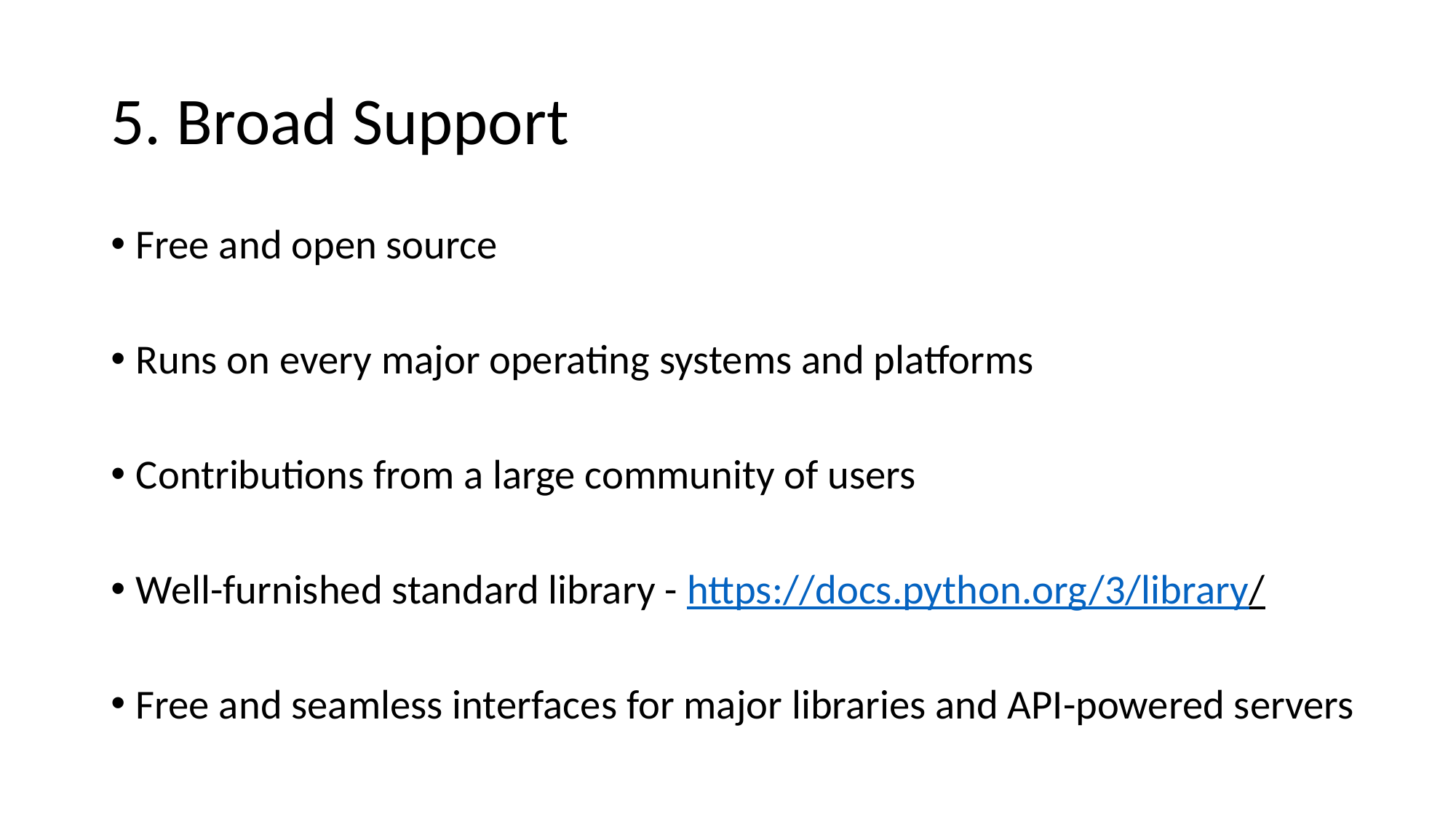

# 5. Broad Support
Free and open source

Runs on every major operating systems and platforms

Contributions from a large community of users

Well-furnished standard library - https://docs.python.org/3/library/

Free and seamless interfaces for major libraries and API-powered servers